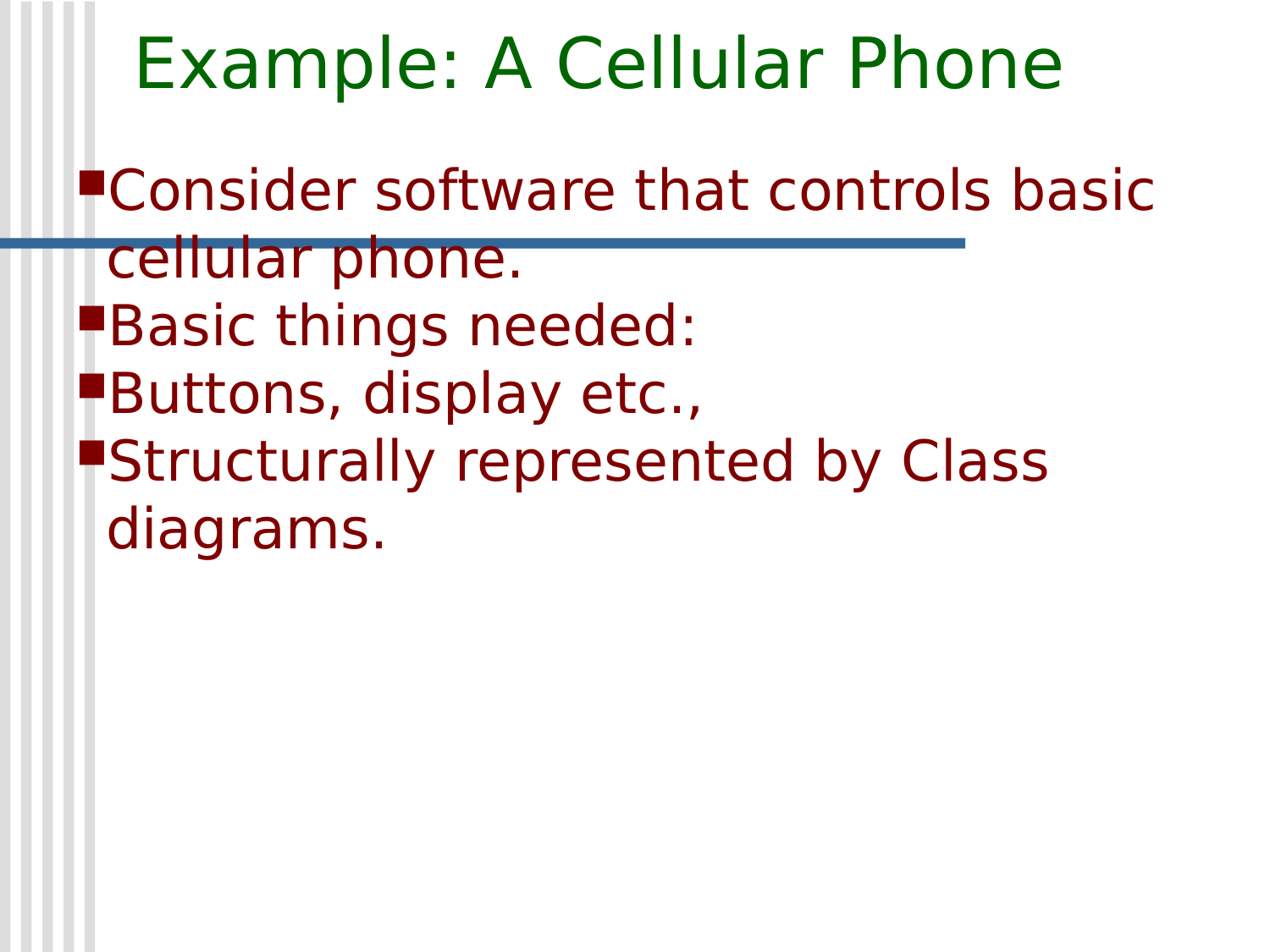

Example: A Cellular Phone
Consider software that controls basic cellular phone.
Basic things needed:
Buttons, display etc.,
Structurally represented by Class diagrams.